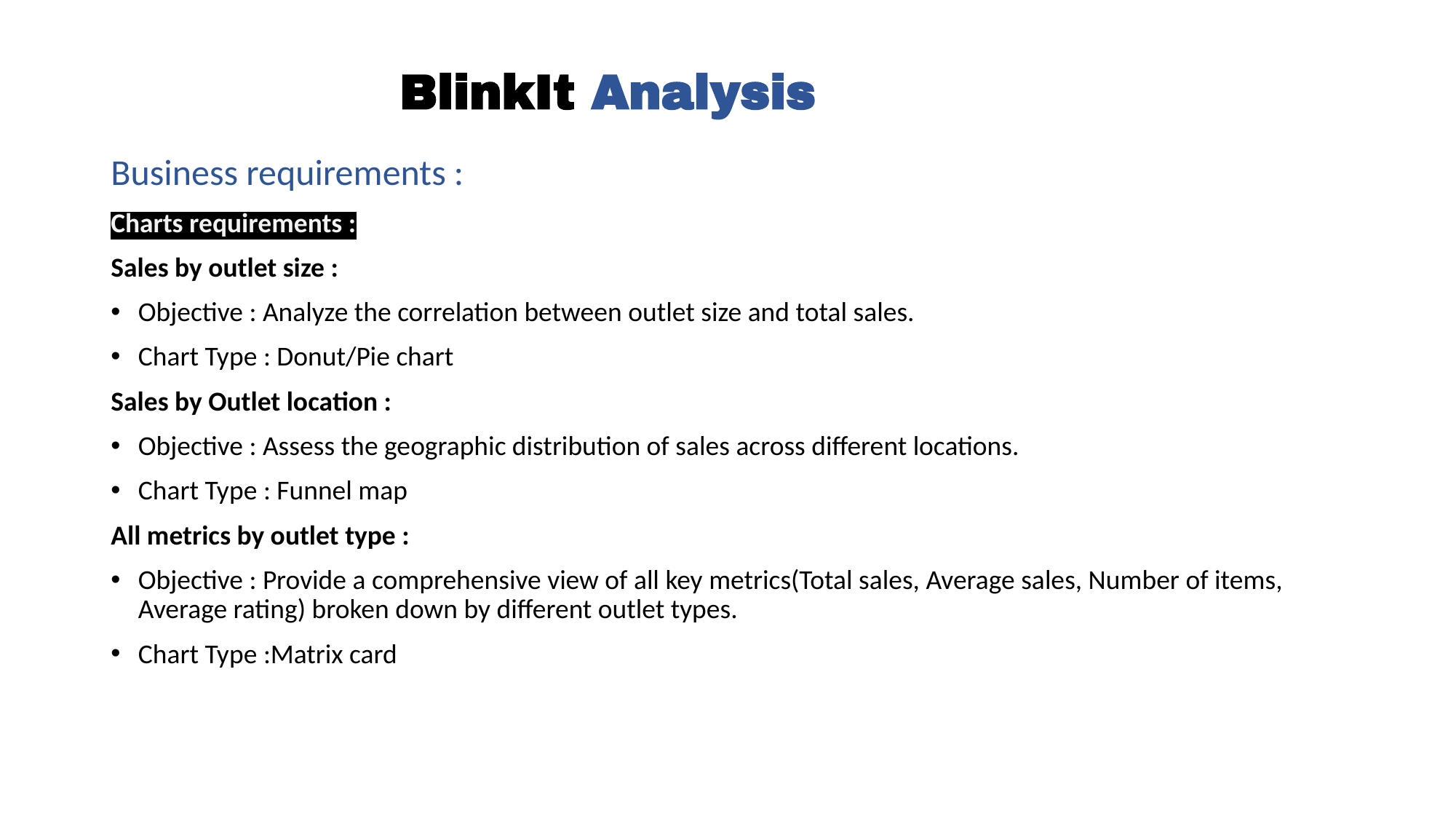

# BlinkIt Analysis
Business requirements :
Charts requirements :
Sales by outlet size :
Objective : Analyze the correlation between outlet size and total sales.
Chart Type : Donut/Pie chart
Sales by Outlet location :
Objective : Assess the geographic distribution of sales across different locations.
Chart Type : Funnel map
All metrics by outlet type :
Objective : Provide a comprehensive view of all key metrics(Total sales, Average sales, Number of items, Average rating) broken down by different outlet types.
Chart Type :Matrix card